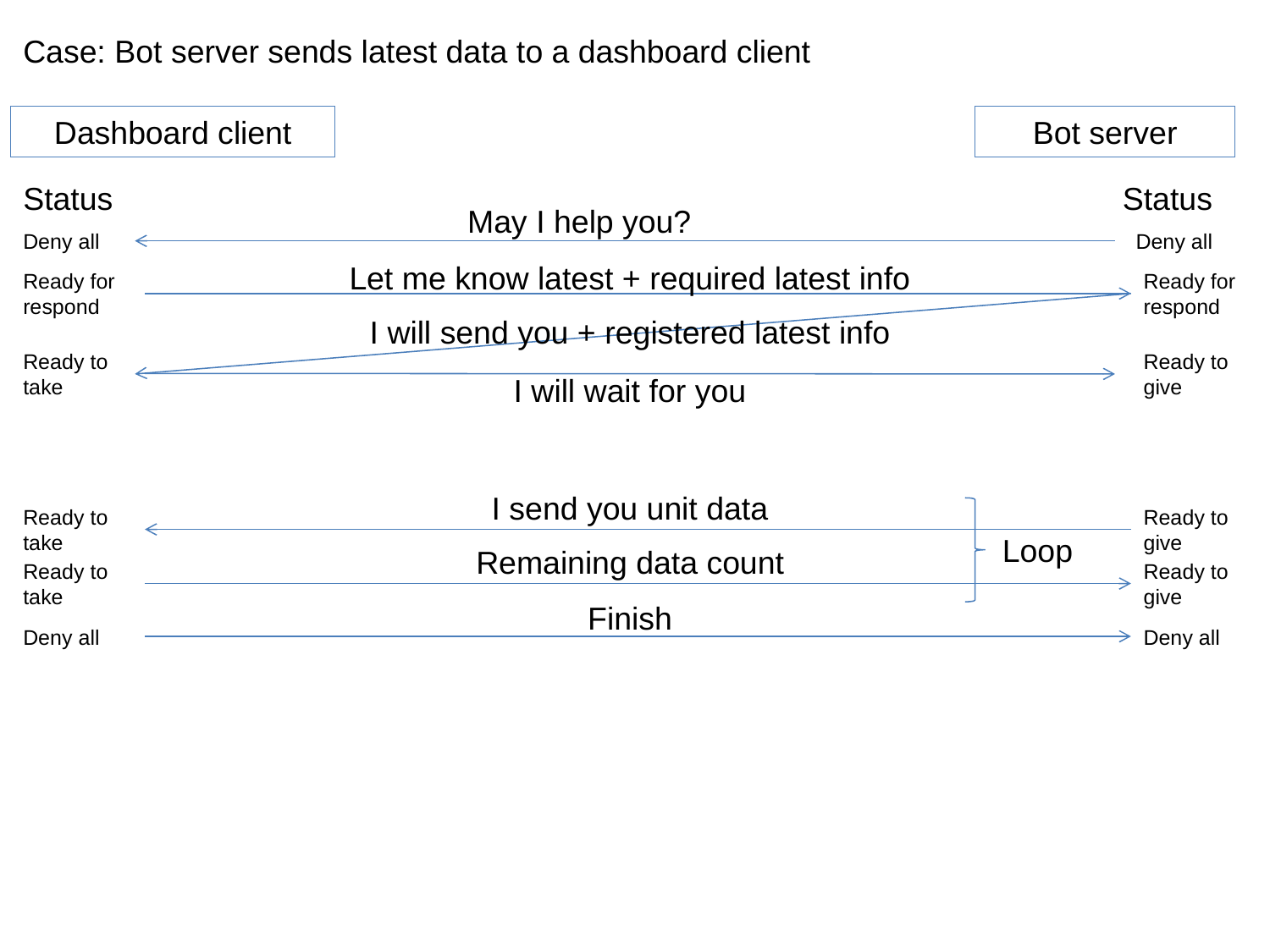

Case: Bot server sends latest data to a dashboard client
Dashboard client
Bot server
Status
Status
May I help you?
Deny all
Deny all
Let me know latest + required latest info
Ready for respond
Ready for respond
I will send you + registered latest info
Ready to take
Ready to give
I will wait for you
I send you unit data
Ready to take

Ready to give
Loop
Remaining data count
Ready to take
Ready to give
Finish
Deny all
Deny all